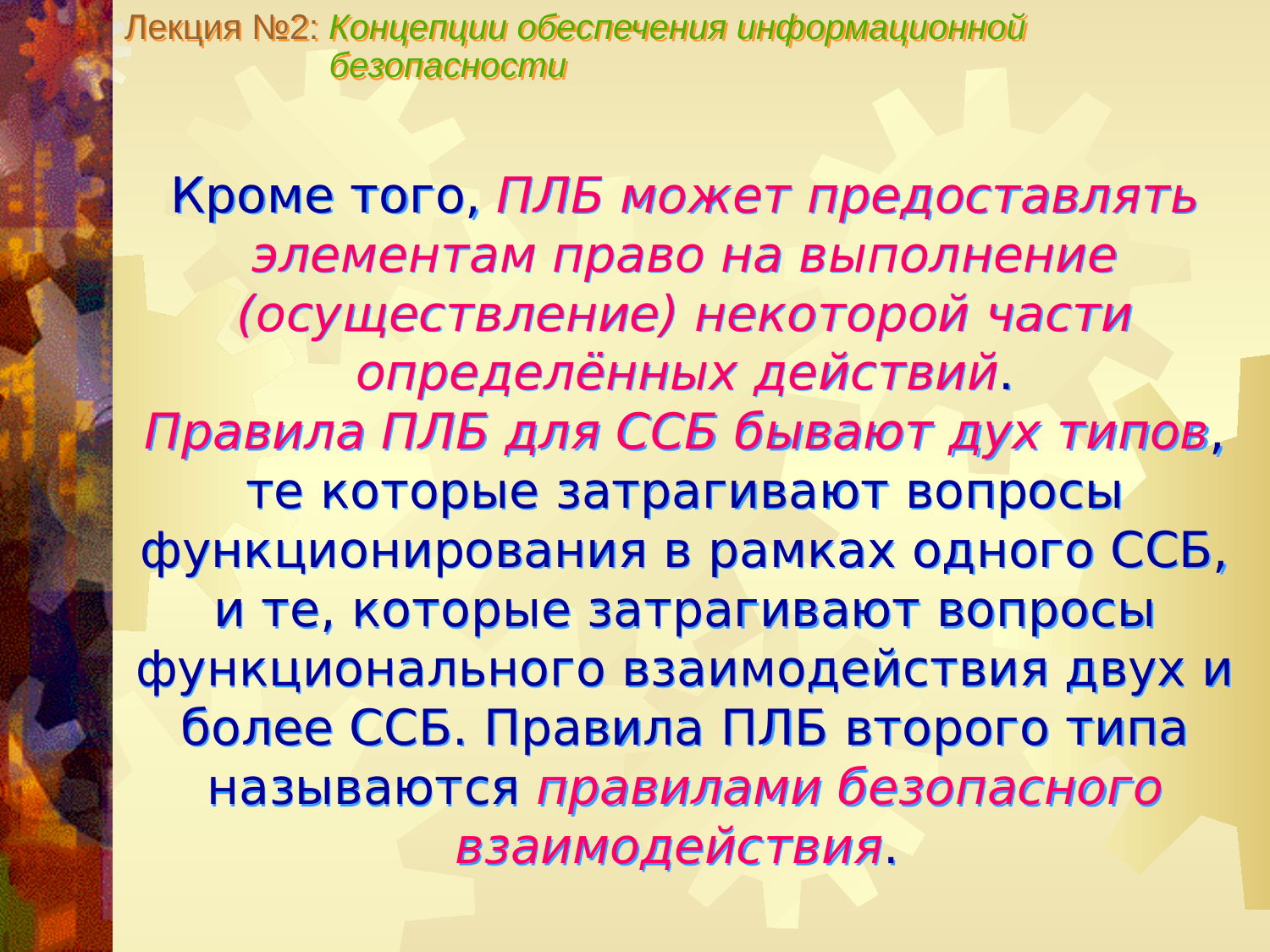

Лекция №2: Концепции обеспечения информационной
                       безопасности
Кроме того, ПЛБ может предоставлять элементам право на выполнение (осуществление) некоторой части определённых действий.
Правила ПЛБ для ССБ бывают дух типов, те которые затрагивают вопросы функционирования в рамках одного ССБ, и те, которые затрагивают вопросы функционального взаимодействия двух и более ССБ. Правила ПЛБ второго типа называются правилами безопасного взаимодействия.